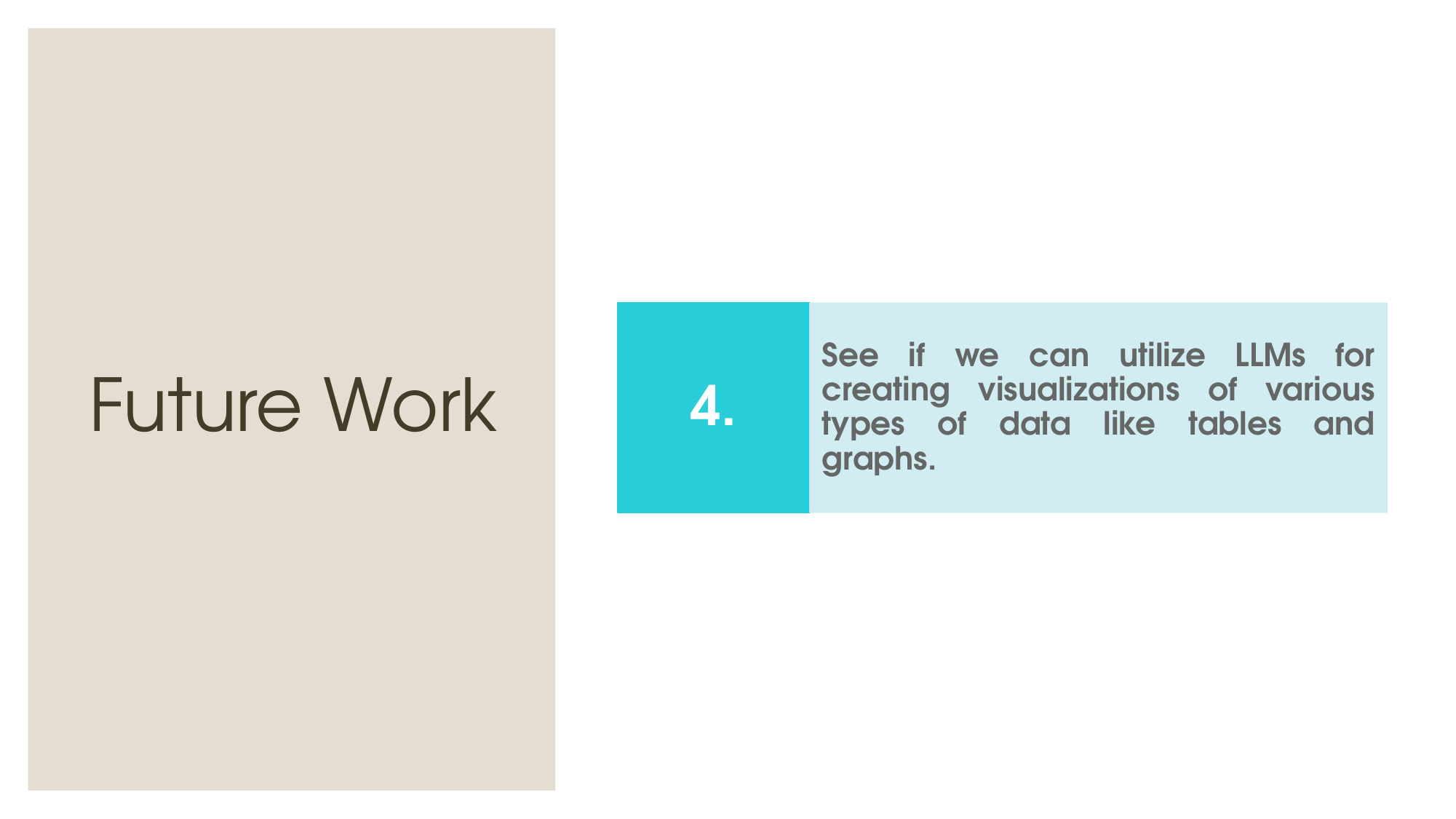

# Future Work

4.
See if we can utilize LLMs for creating visualizations of various types of data like tables and graphs.